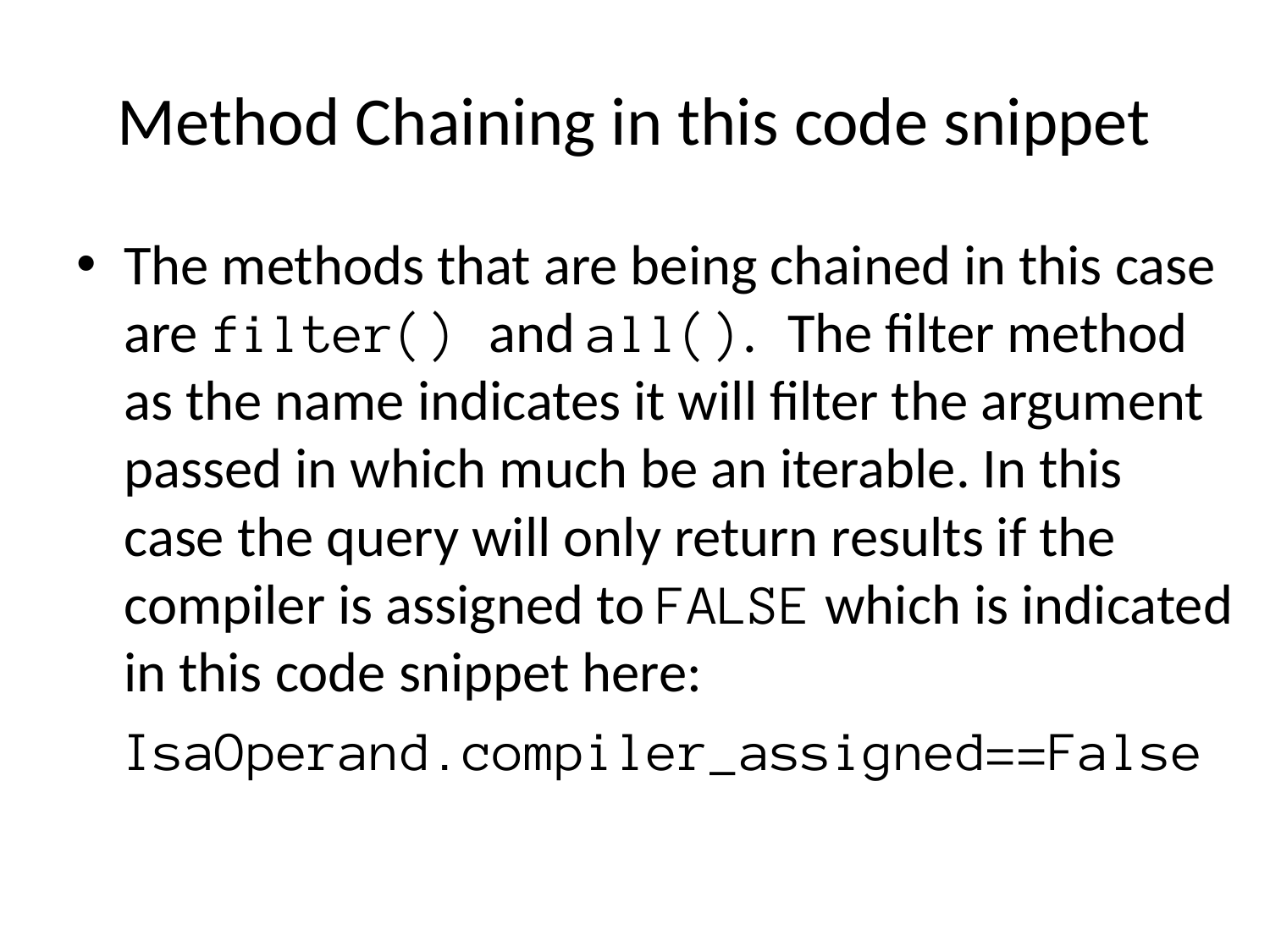

# Method Chaining in this code snippet
The methods that are being chained in this case are filter() and all(). The filter method as the name indicates it will filter the argument passed in which much be an iterable. In this case the query will only return results if the compiler is assigned to FALSE which is indicated in this code snippet here:
	IsaOperand.compiler_assigned==False